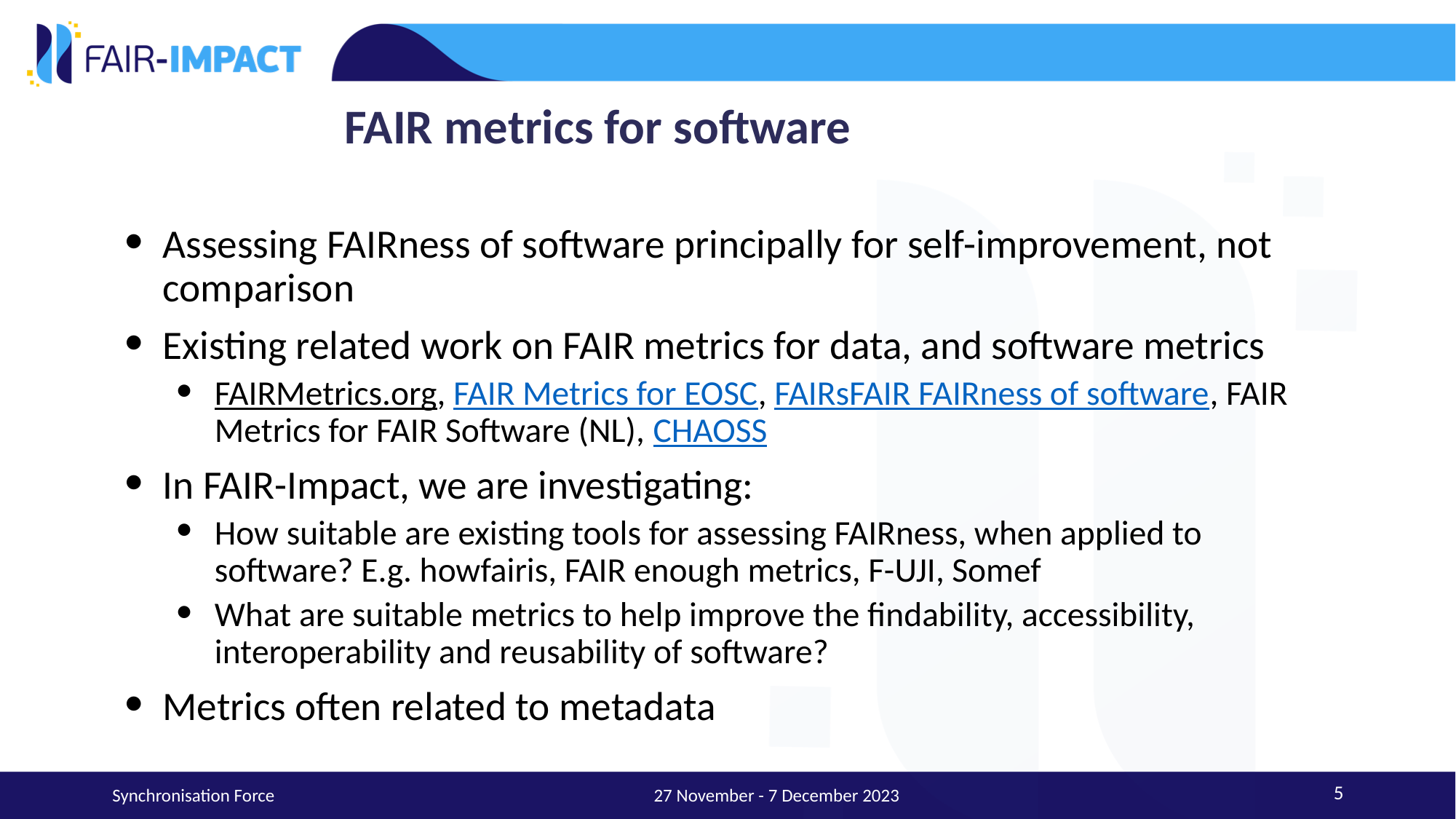

# FAIR metrics for software
Assessing FAIRness of software principally for self-improvement, not comparison
Existing related work on FAIR metrics for data, and software metrics
FAIRMetrics.org, FAIR Metrics for EOSC, FAIRsFAIR FAIRness of software, FAIR Metrics for FAIR Software (NL), CHAOSS
In FAIR-Impact, we are investigating:
How suitable are existing tools for assessing FAIRness, when applied to software? E.g. howfairis, FAIR enough metrics, F-UJI, Somef
What are suitable metrics to help improve the findability, accessibility, interoperability and reusability of software?
Metrics often related to metadata